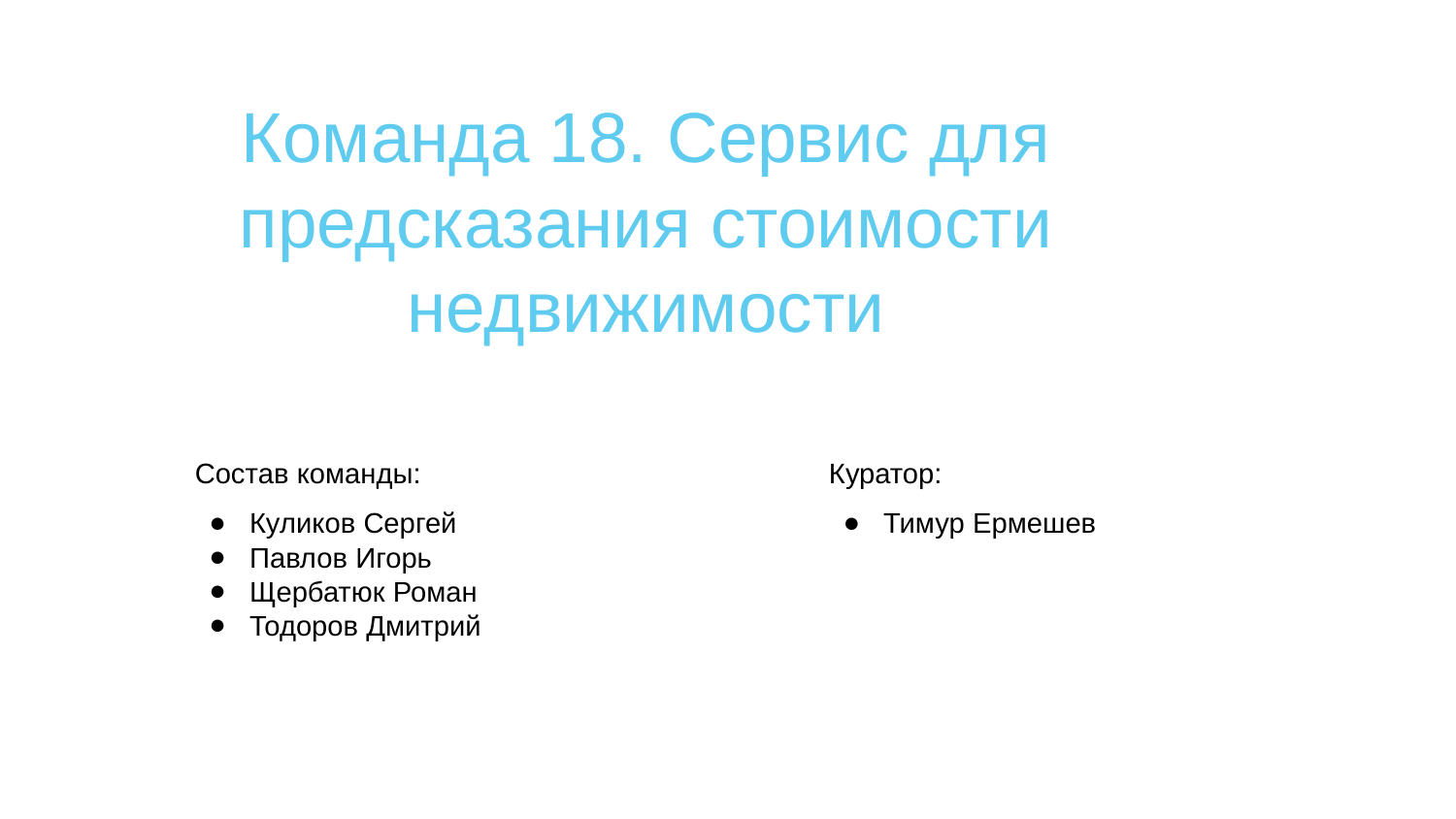

# Команда 18. Сервис для предсказания стоимости недвижимости
Состав команды:
Куликов Сергей
Павлов Игорь
Щербатюк Роман
Тодоров Дмитрий
Куратор:
Тимур Ермешев